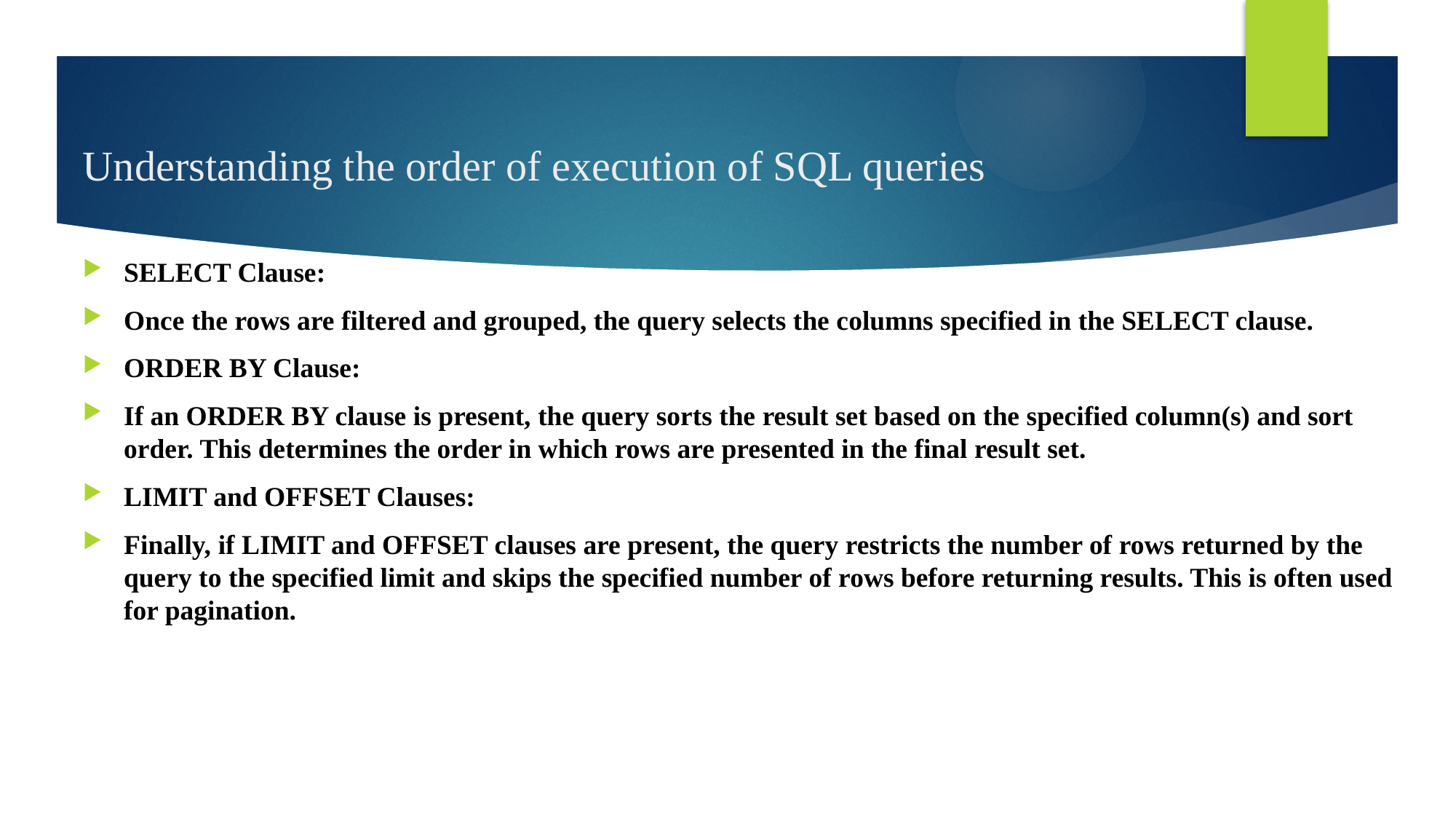

# Understanding the order of execution of SQL queries
SELECT Clause:
Once the rows are filtered and grouped, the query selects the columns specified in the SELECT clause.
ORDER BY Clause:
If an ORDER BY clause is present, the query sorts the result set based on the specified column(s) and sort order. This determines the order in which rows are presented in the final result set.
LIMIT and OFFSET Clauses:
Finally, if LIMIT and OFFSET clauses are present, the query restricts the number of rows returned by the query to the specified limit and skips the specified number of rows before returning results. This is often used for pagination.